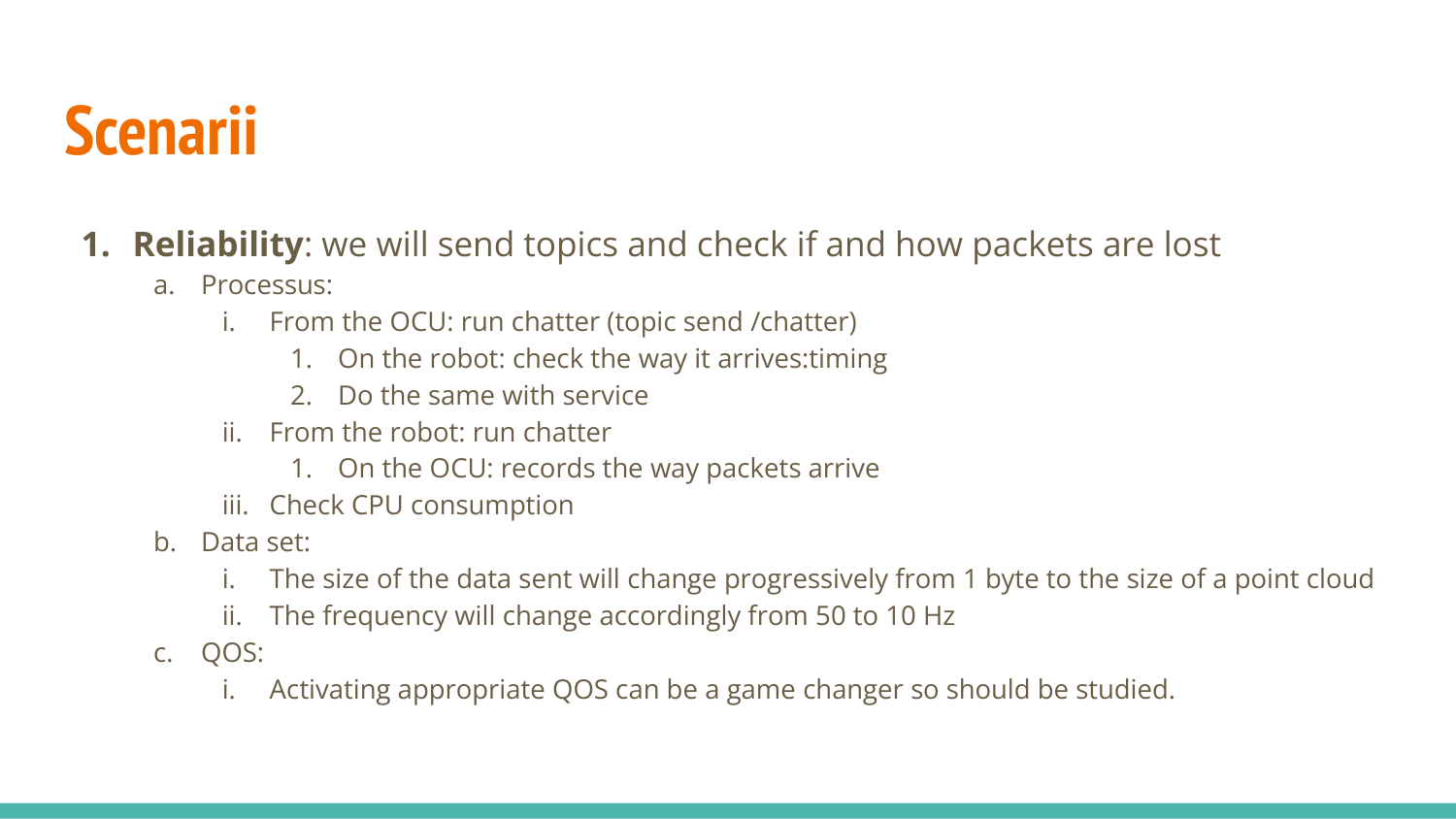

# Scenarii
Reliability: we will send topics and check if and how packets are lost
Processus:
From the OCU: run chatter (topic send /chatter)
On the robot: check the way it arrives:timing
Do the same with service
From the robot: run chatter
On the OCU: records the way packets arrive
Check CPU consumption
Data set:
The size of the data sent will change progressively from 1 byte to the size of a point cloud
The frequency will change accordingly from 50 to 10 Hz
QOS:
Activating appropriate QOS can be a game changer so should be studied.